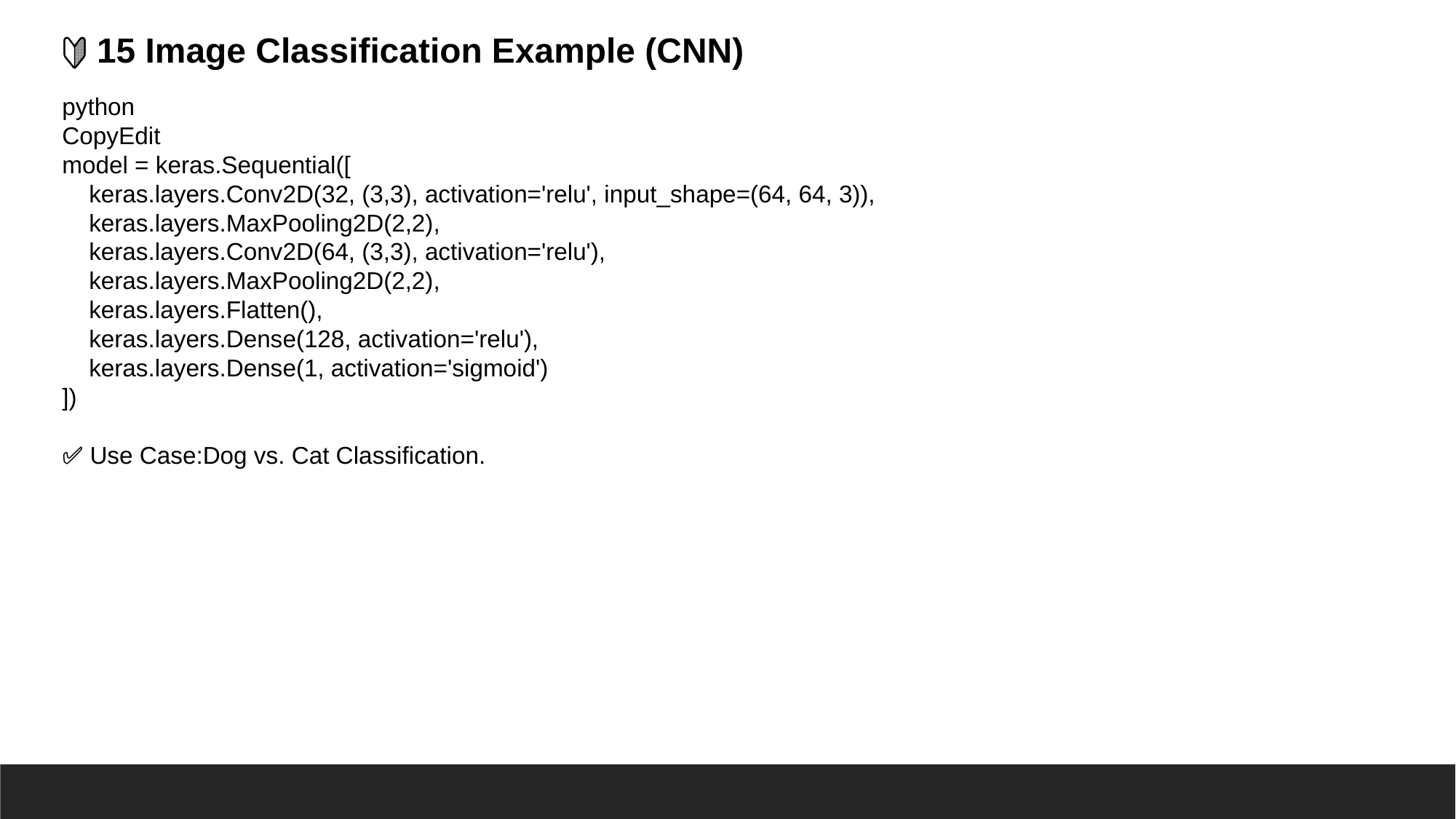

🔰 15 Image Classification Example (CNN)
python
CopyEdit
model = keras.Sequential([
    keras.layers.Conv2D(32, (3,3), activation='relu', input_shape=(64, 64, 3)),
    keras.layers.MaxPooling2D(2,2),
    keras.layers.Conv2D(64, (3,3), activation='relu'),
    keras.layers.MaxPooling2D(2,2),
    keras.layers.Flatten(),
    keras.layers.Dense(128, activation='relu'),
    keras.layers.Dense(1, activation='sigmoid')
])

✅ Use Case:Dog vs. Cat Classification.